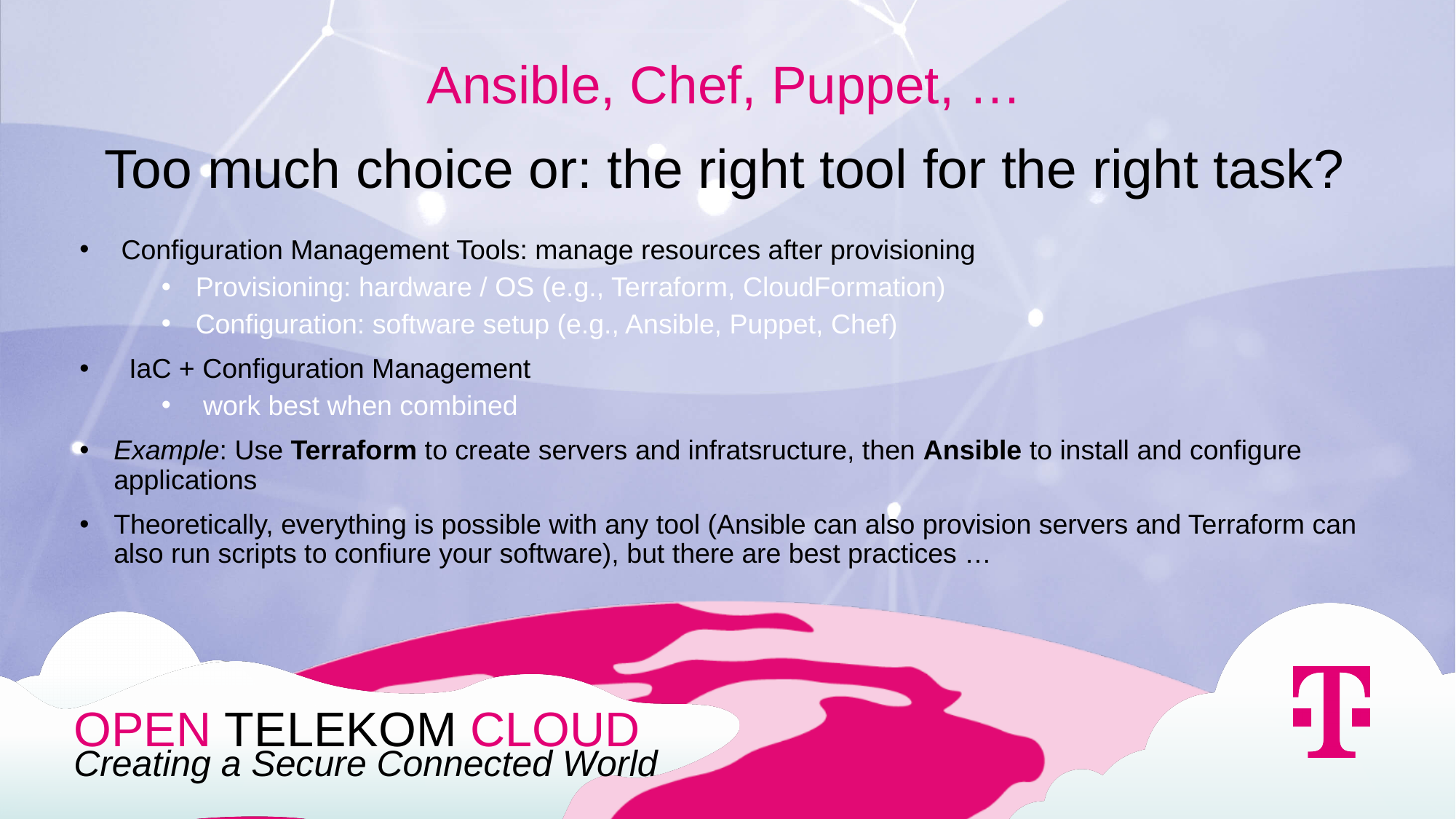

Ansible, Chef, Puppet, …
Too much choice or: the right tool for the right task?
 Configuration Management Tools: manage resources after provisioning
Provisioning: hardware / OS (e.g., Terraform, CloudFormation)
Configuration: software setup (e.g., Ansible, Puppet, Chef)
  IaC + Configuration Management
 work best when combined
Example: Use Terraform to create servers and infratsructure, then Ansible to install and configure applications
Theoretically, everything is possible with any tool (Ansible can also provision servers and Terraform can also run scripts to confiure your software), but there are best practices …